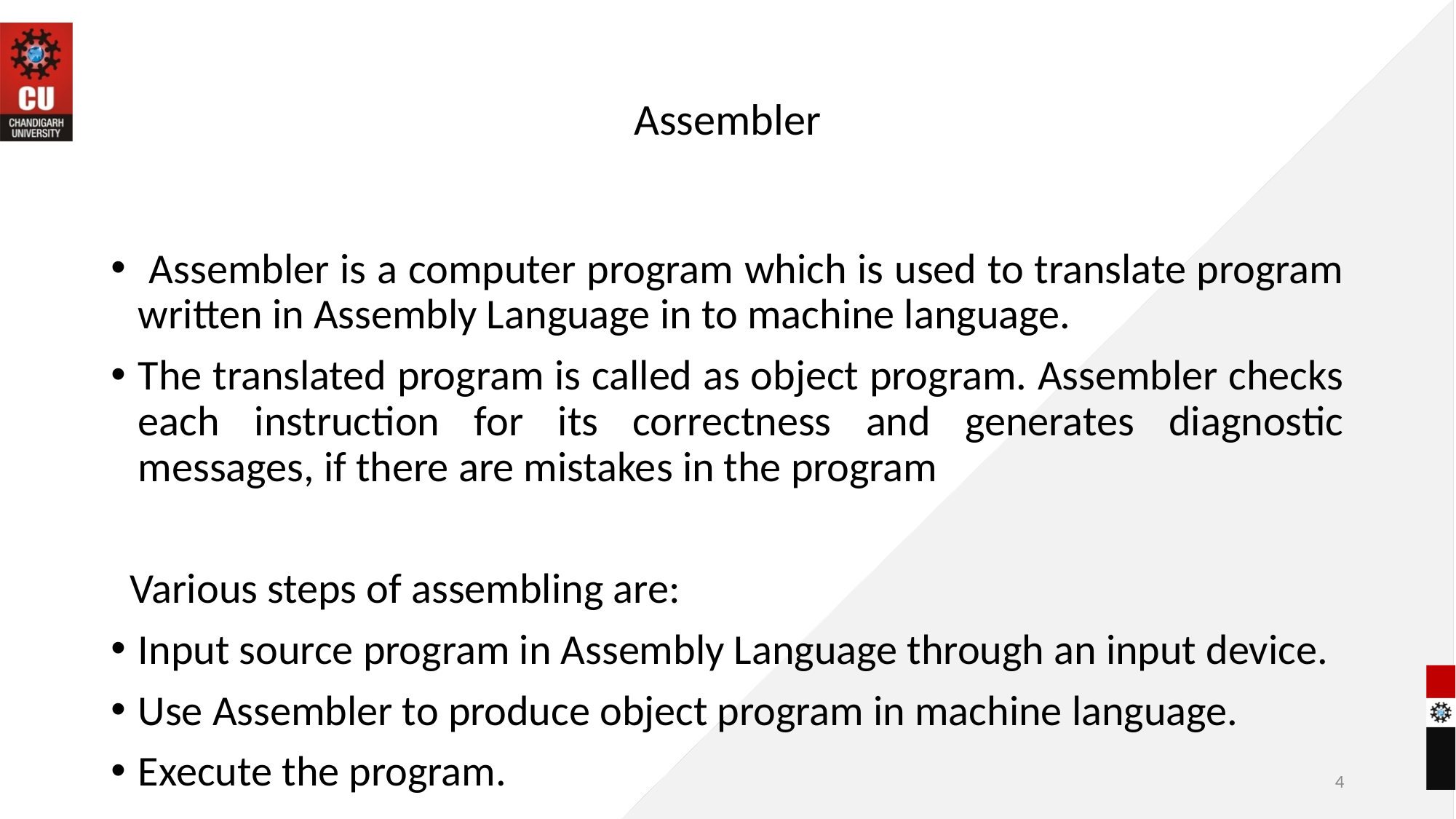

# Assembler

 Assembler is a computer program which is used to translate program written in Assembly Language in to machine language.
The translated program is called as object program. Assembler checks each instruction for its correctness and generates diagnostic messages, if there are mistakes in the program

  Various steps of assembling are:
Input source program in Assembly Language through an input device.
Use Assembler to produce object program in machine language.
Execute the program.

4